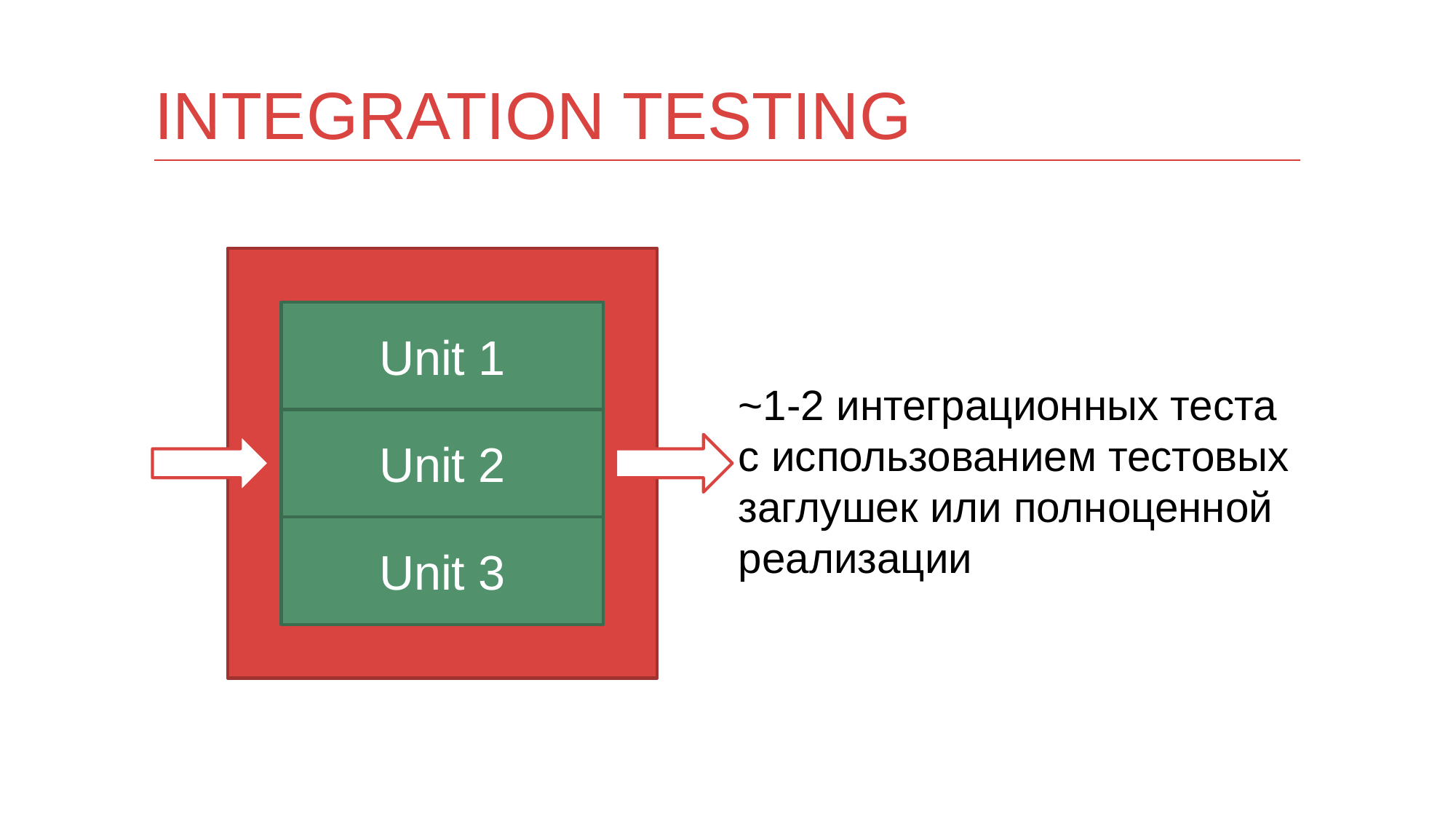

# Integration Testing

Unit 1
Unit 2
Unit 3
~1-2 интеграционных теста
с использованием тестовых заглушек или полноценной реализации